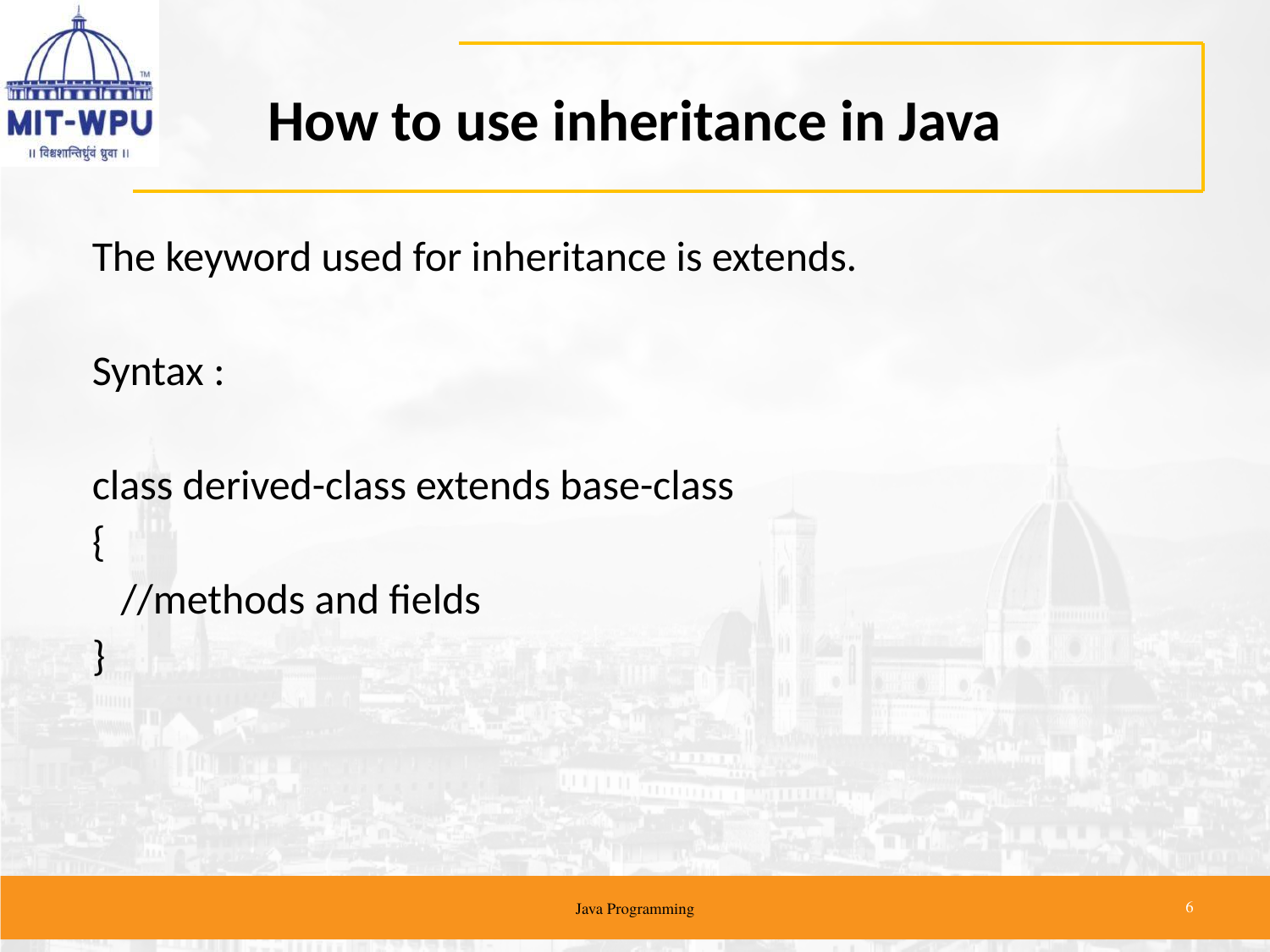

# How to use inheritance in Java
The keyword used for inheritance is extends.

Syntax :

class derived-class extends base-class
{
   //methods and fields
}
Java Programming
6